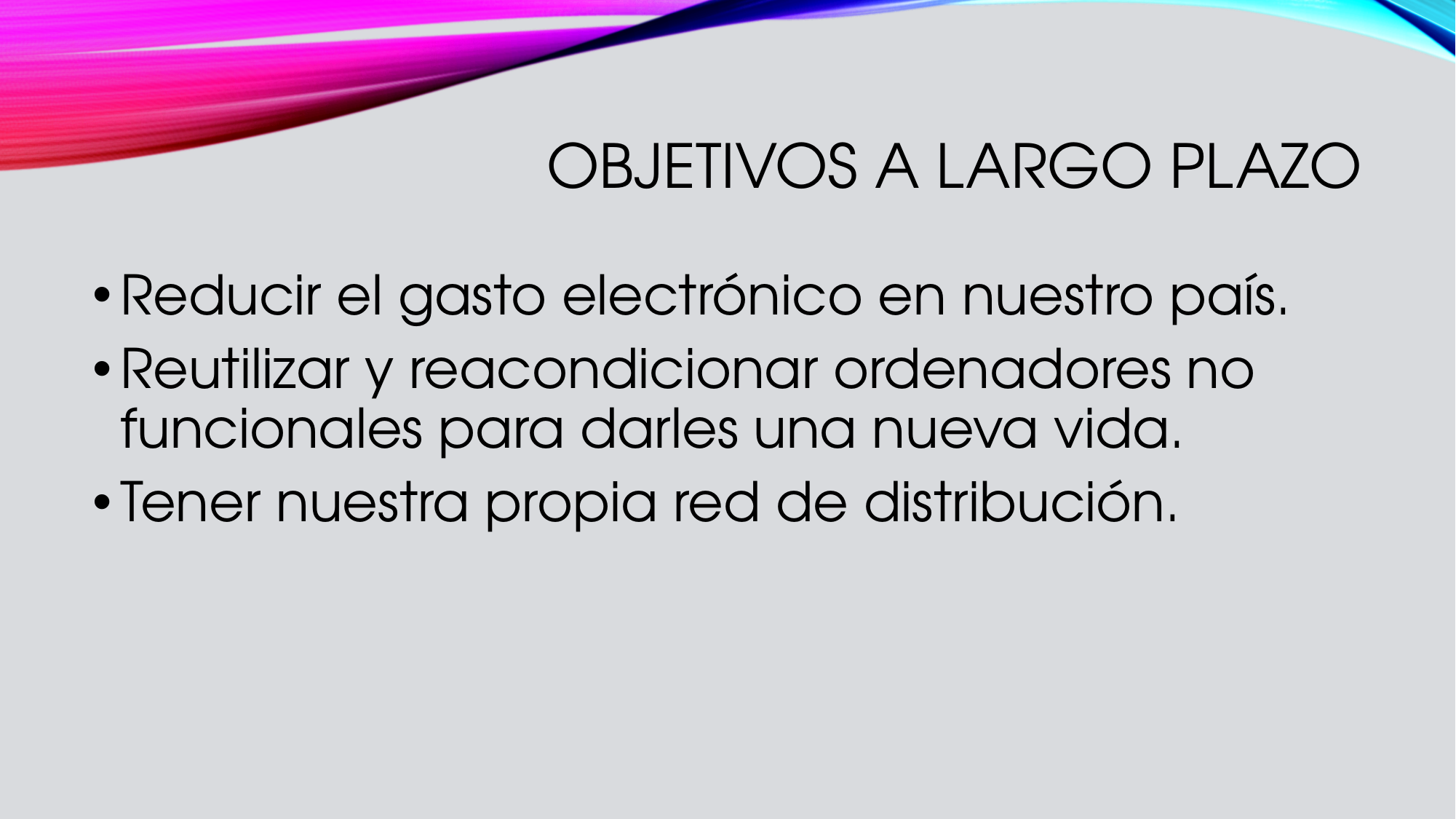

# Objetivos a LARGO plazo
Reducir el gasto electrónico en nuestro país.
Reutilizar y reacondicionar ordenadores no funcionales para darles una nueva vida.
Tener nuestra propia red de distribución.